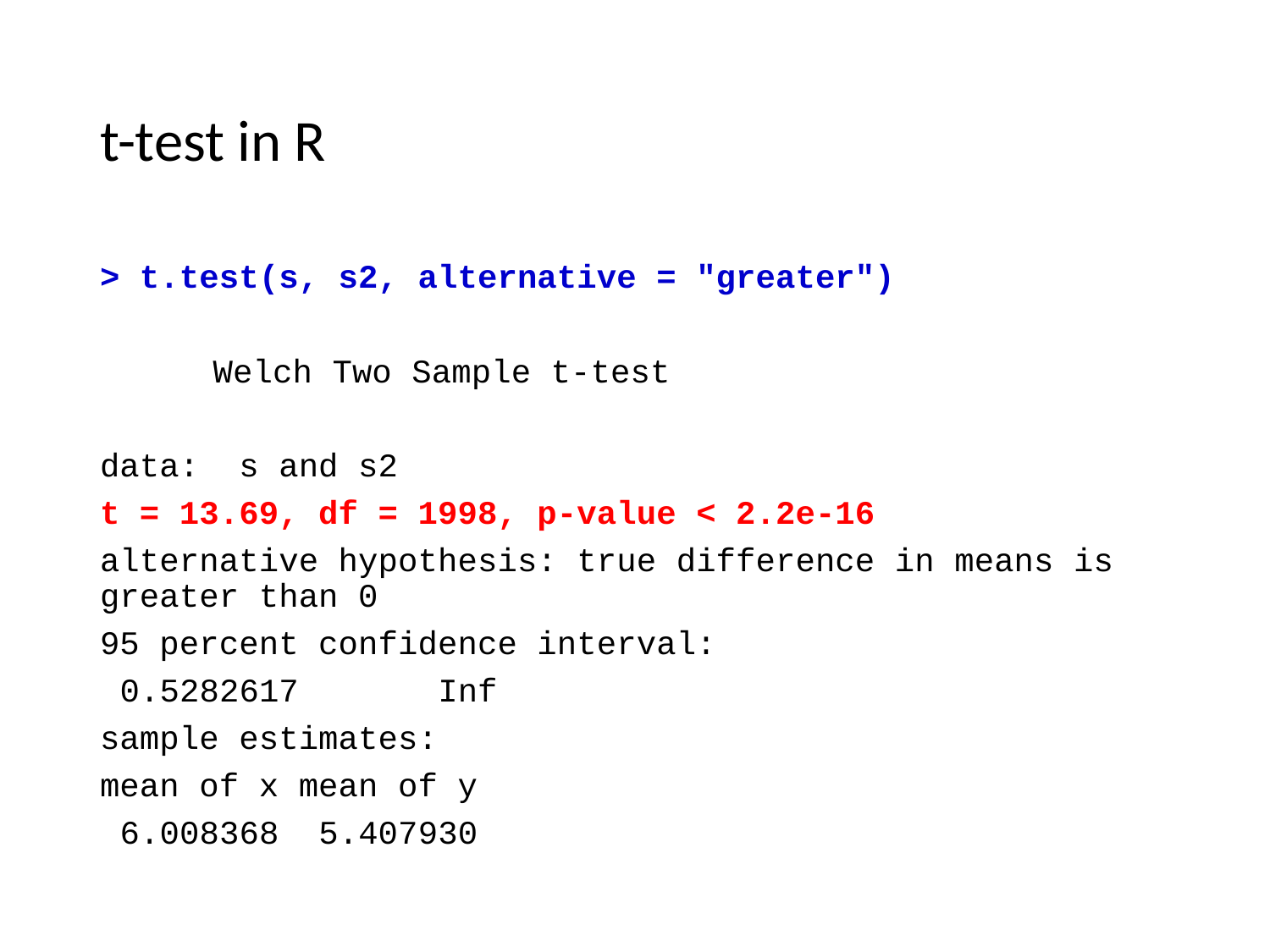

# t-test in R
> t.test(s, s2, alternative = "greater")

	Welch Two Sample t-test

data:  s and s2
t = 13.69, df = 1998, p-value < 2.2e-16
alternative hypothesis: true difference in means is greater than 0
95 percent confidence interval:
 0.5282617       Inf
sample estimates:
mean of x mean of y
 6.008368  5.407930